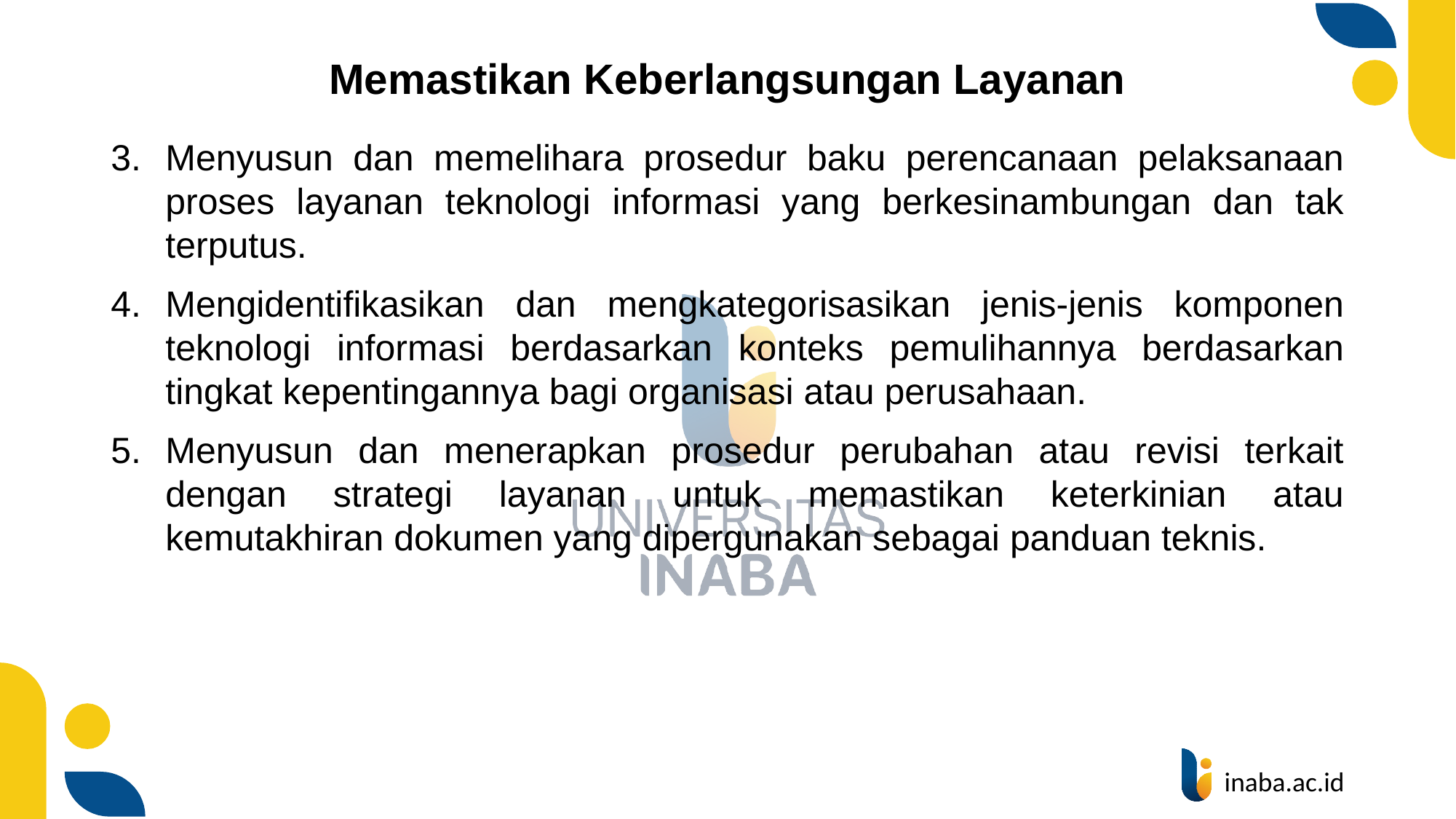

# Memastikan Keberlangsungan Layanan
Menyusun dan memelihara prosedur baku perencanaan pelaksanaan proses layanan teknologi informasi yang berkesinambungan dan tak terputus.
Mengidentifikasikan dan mengkategorisasikan jenis-jenis komponen teknologi informasi berdasarkan konteks pemulihannya berdasarkan tingkat kepentingannya bagi organisasi atau perusahaan.
Menyusun dan menerapkan prosedur perubahan atau revisi terkait dengan strategi layanan untuk memastikan keterkinian atau kemutakhiran dokumen yang dipergunakan sebagai panduan teknis.